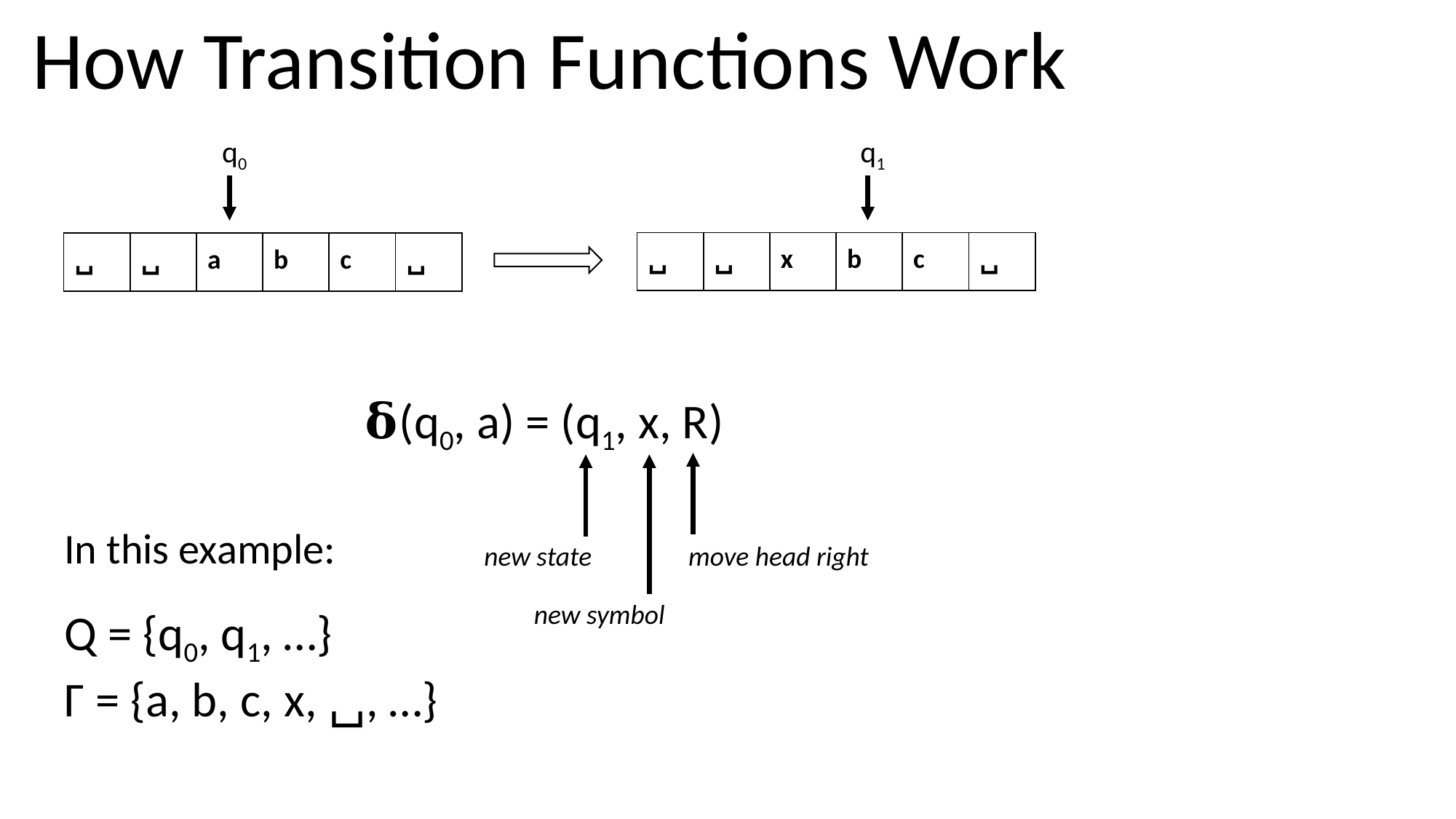

# How Transition Functions Work
q0
q1
| ␣ | ␣ | x | b | c | ␣ |
| --- | --- | --- | --- | --- | --- |
| ␣ | ␣ | a | b | c | ␣ |
| --- | --- | --- | --- | --- | --- |

𝛅(q0, a) = (q1, x, R)
In this example:

Q = {q0, q1, …}
Γ = {a, b, c, x, ␣, …}
new state
move head right
new symbol